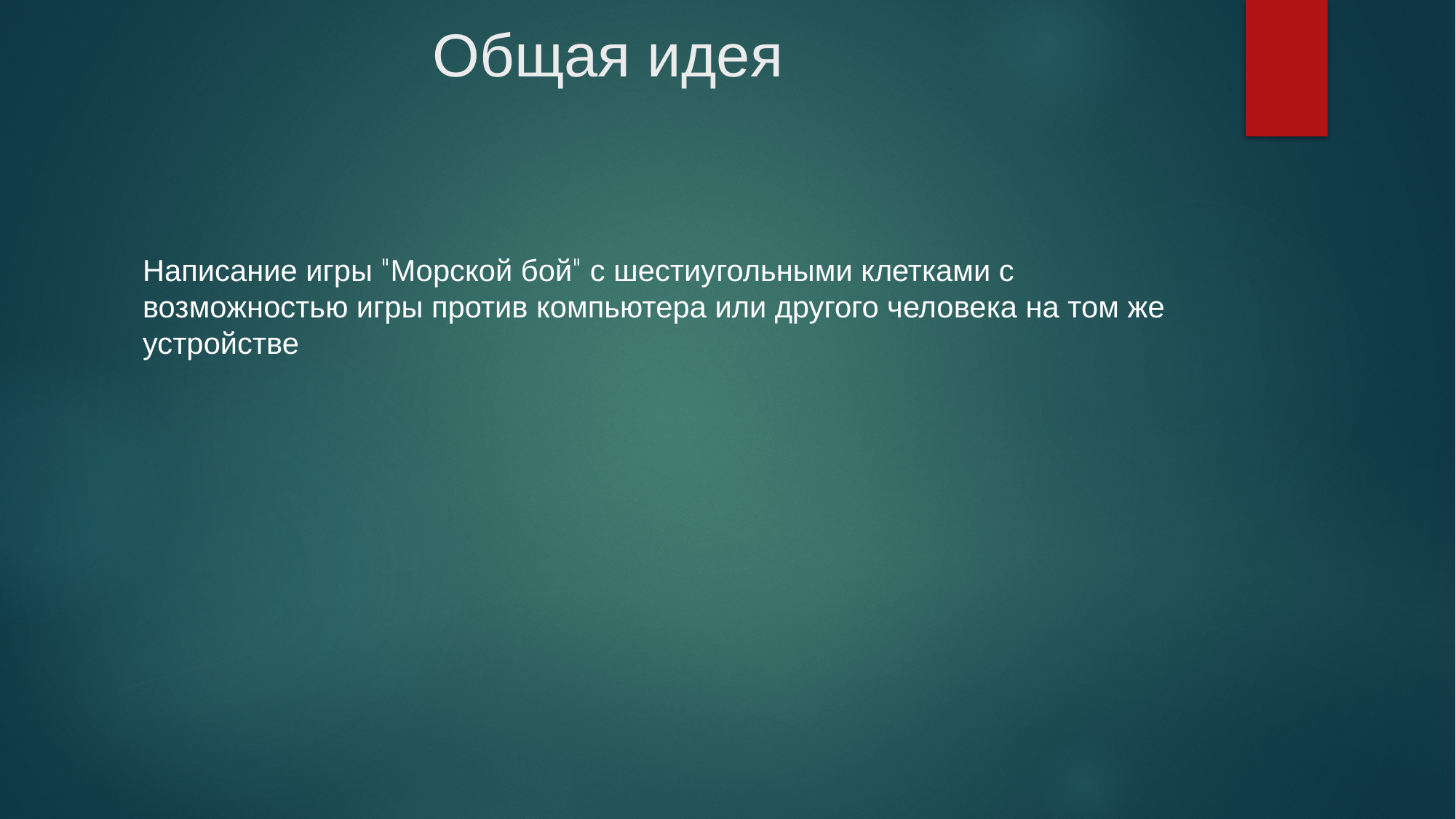

# Общая идея
Написание игры "Морской бой" с шестиугольными клетками с возможностью игры против компьютера или другого человека на том же устройстве